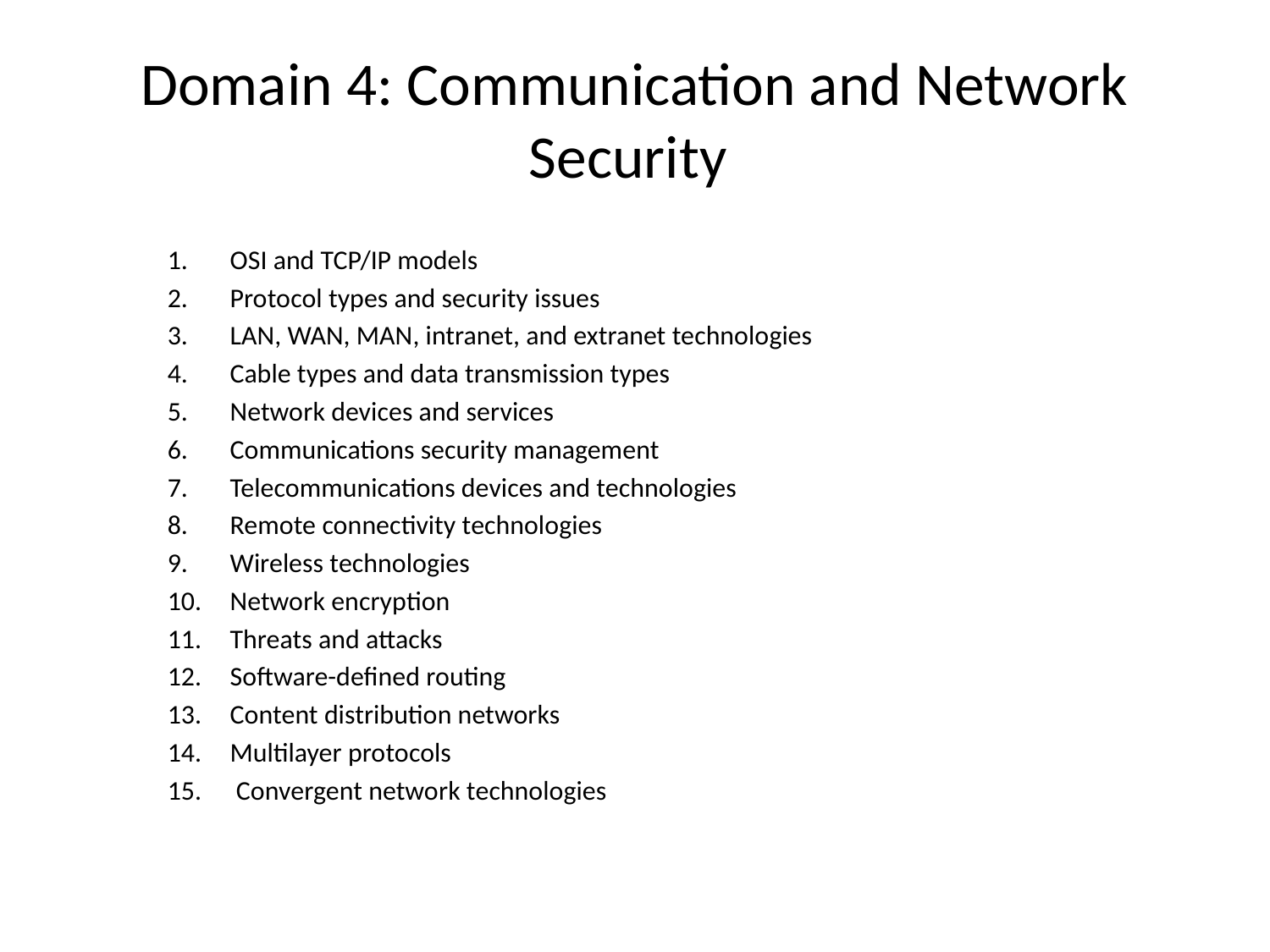

# Domain 4: Communication and Network Security
OSI and TCP/IP models
Protocol types and security issues
LAN, WAN, MAN, intranet, and extranet technologies
Cable types and data transmission types
Network devices and services
Communications security management
Telecommunications devices and technologies
Remote connectivity technologies
Wireless technologies
Network encryption
Threats and attacks
Software-defined routing
Content distribution networks
Multilayer protocols
 Convergent network technologies